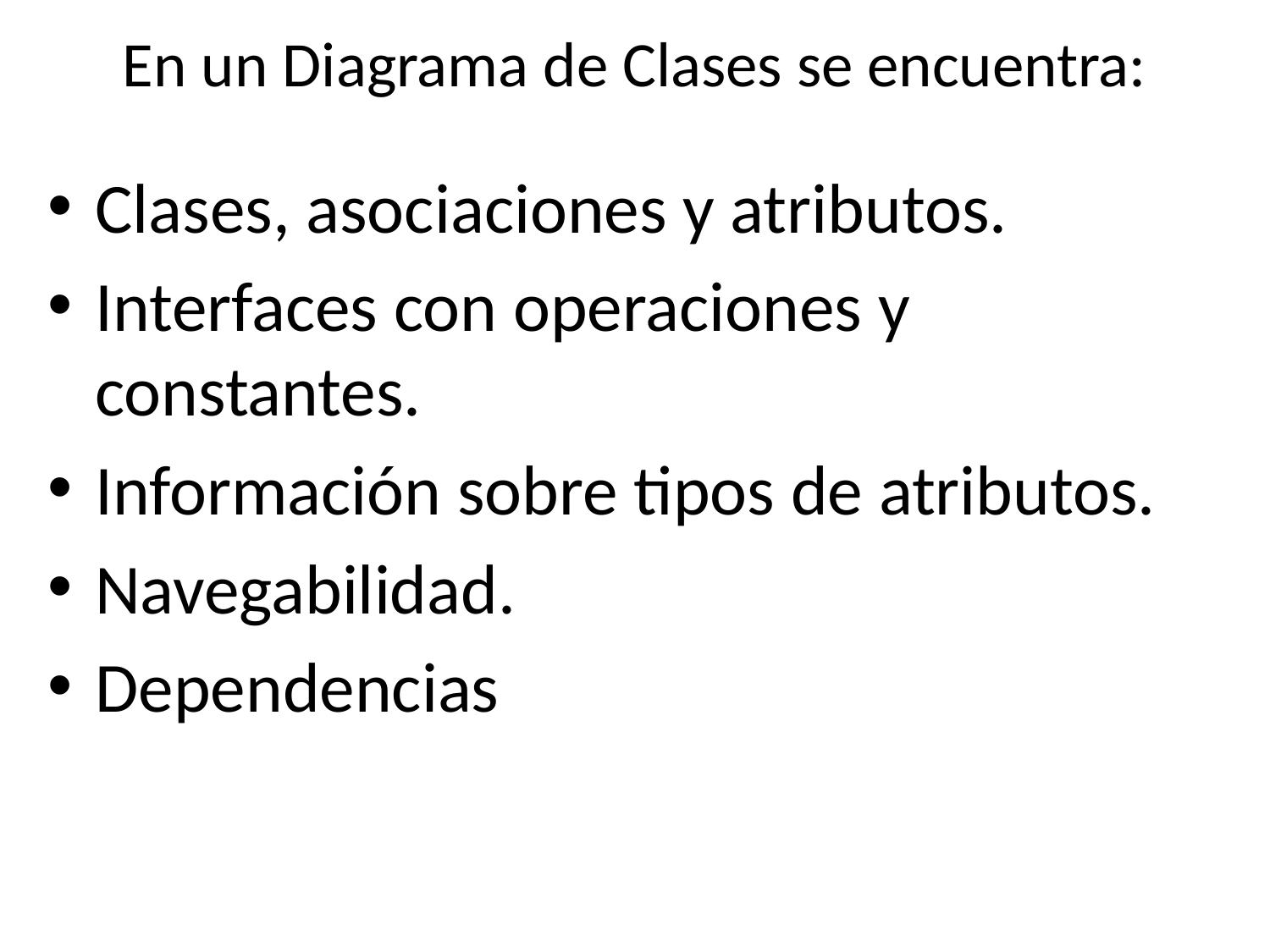

# En un Diagrama de Clases se encuentra:
Clases, asociaciones y atributos.
Interfaces con operaciones y constantes.
Información sobre tipos de atributos.
Navegabilidad.
Dependencias